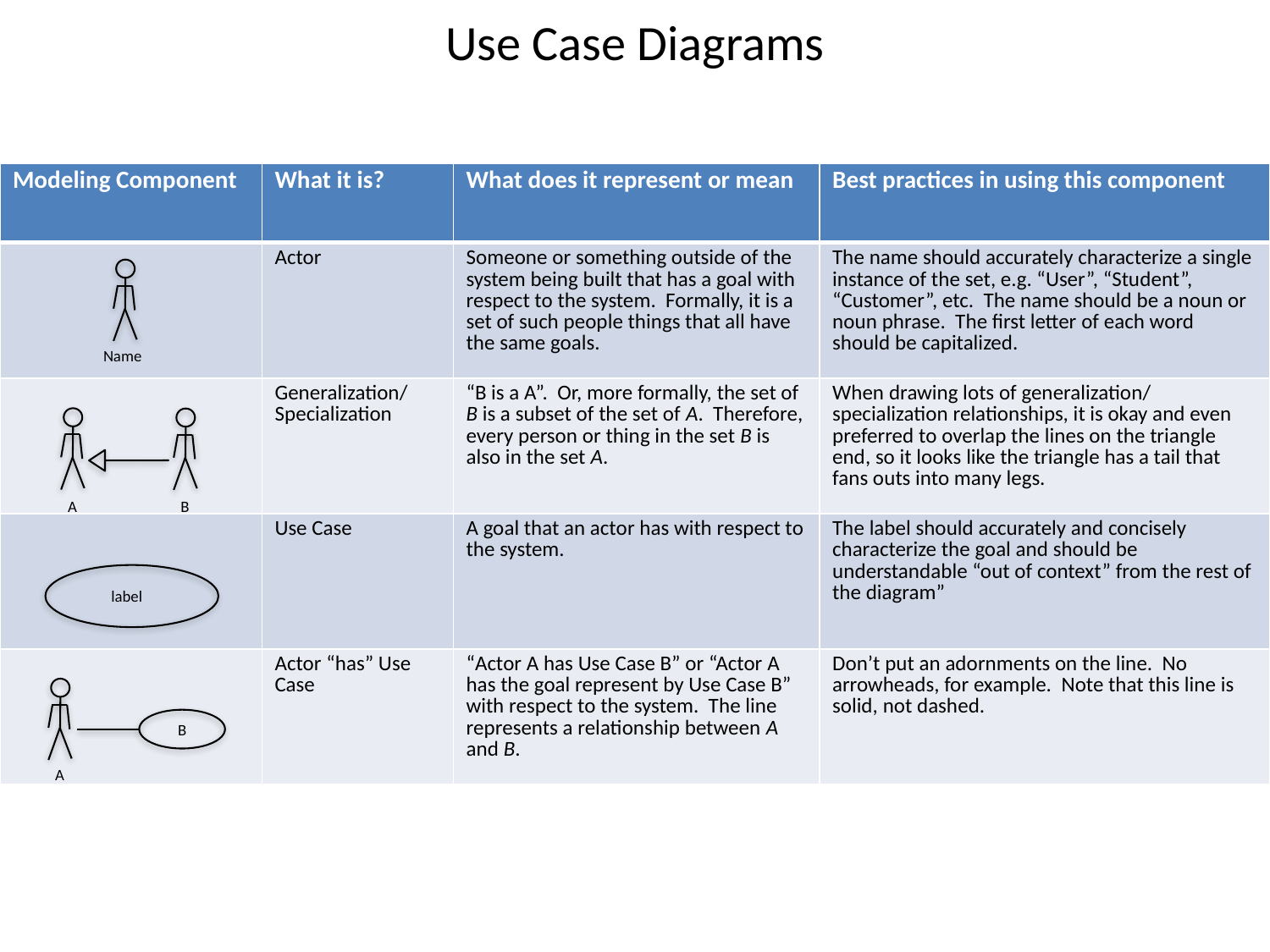

# Use Case Diagrams
| Modeling Component | What it is? | What does it represent or mean | Best practices in using this component |
| --- | --- | --- | --- |
|  | Actor | Someone or something outside of the system being built that has a goal with respect to the system. Formally, it is a set of such people things that all have the same goals. | The name should accurately characterize a single instance of the set, e.g. “User”, “Student”, “Customer”, etc. The name should be a noun or noun phrase. The first letter of each word should be capitalized. |
|  | Generalization/ Specialization | “B is a A”. Or, more formally, the set of B is a subset of the set of A. Therefore, every person or thing in the set B is also in the set A. | When drawing lots of generalization/ specialization relationships, it is okay and even preferred to overlap the lines on the triangle end, so it looks like the triangle has a tail that fans outs into many legs. |
|  | Use Case | A goal that an actor has with respect to the system. | The label should accurately and concisely characterize the goal and should be understandable “out of context” from the rest of the diagram” |
|  | Actor “has” Use Case | “Actor A has Use Case B” or “Actor A has the goal represent by Use Case B” with respect to the system. The line represents a relationship between A and B. | Don’t put an adornments on the line. No arrowheads, for example. Note that this line is solid, not dashed. |

Name

A
B

label

B
A